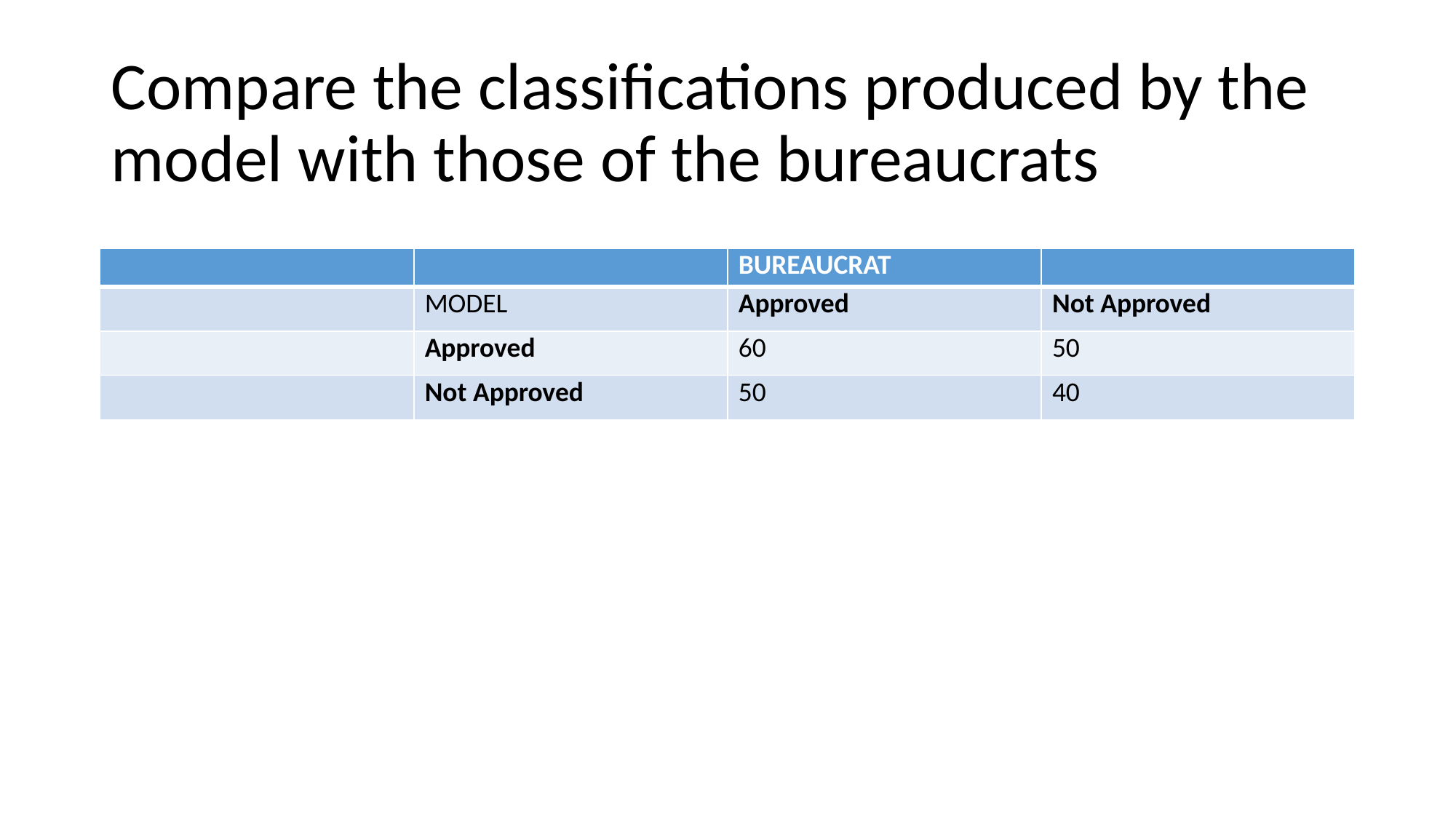

# Compare the classifications produced by the model with those of the bureaucrats
|  |  | BUREAUCRAT |  |
| --- | --- | --- | --- |
|  | MODEL | Approved | Not Approved |
|  | Approved | 60 | 50 |
|  | Not Approved | 50 | 40 |